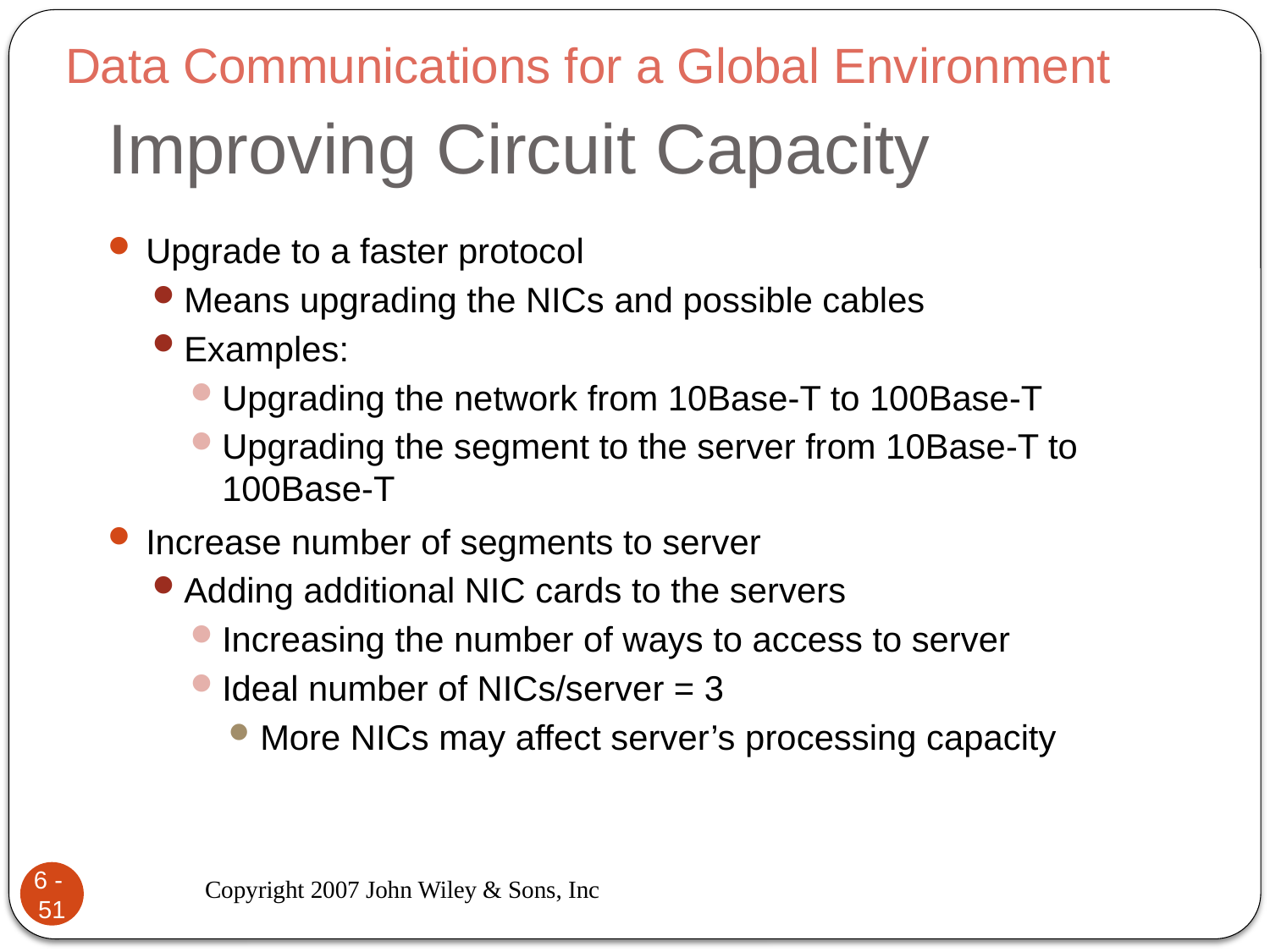

Data Communications for a Global Environment
# Improving Circuit Capacity
Upgrade to a faster protocol
Means upgrading the NICs and possible cables
Examples:
Upgrading the network from 10Base-T to 100Base-T
Upgrading the segment to the server from 10Base-T to 100Base-T
Increase number of segments to server
Adding additional NIC cards to the servers
Increasing the number of ways to access to server
Ideal number of NICs/server = 3
More NICs may affect server’s processing capacity
Copyright 2007 John Wiley & Sons, Inc
6 - 51